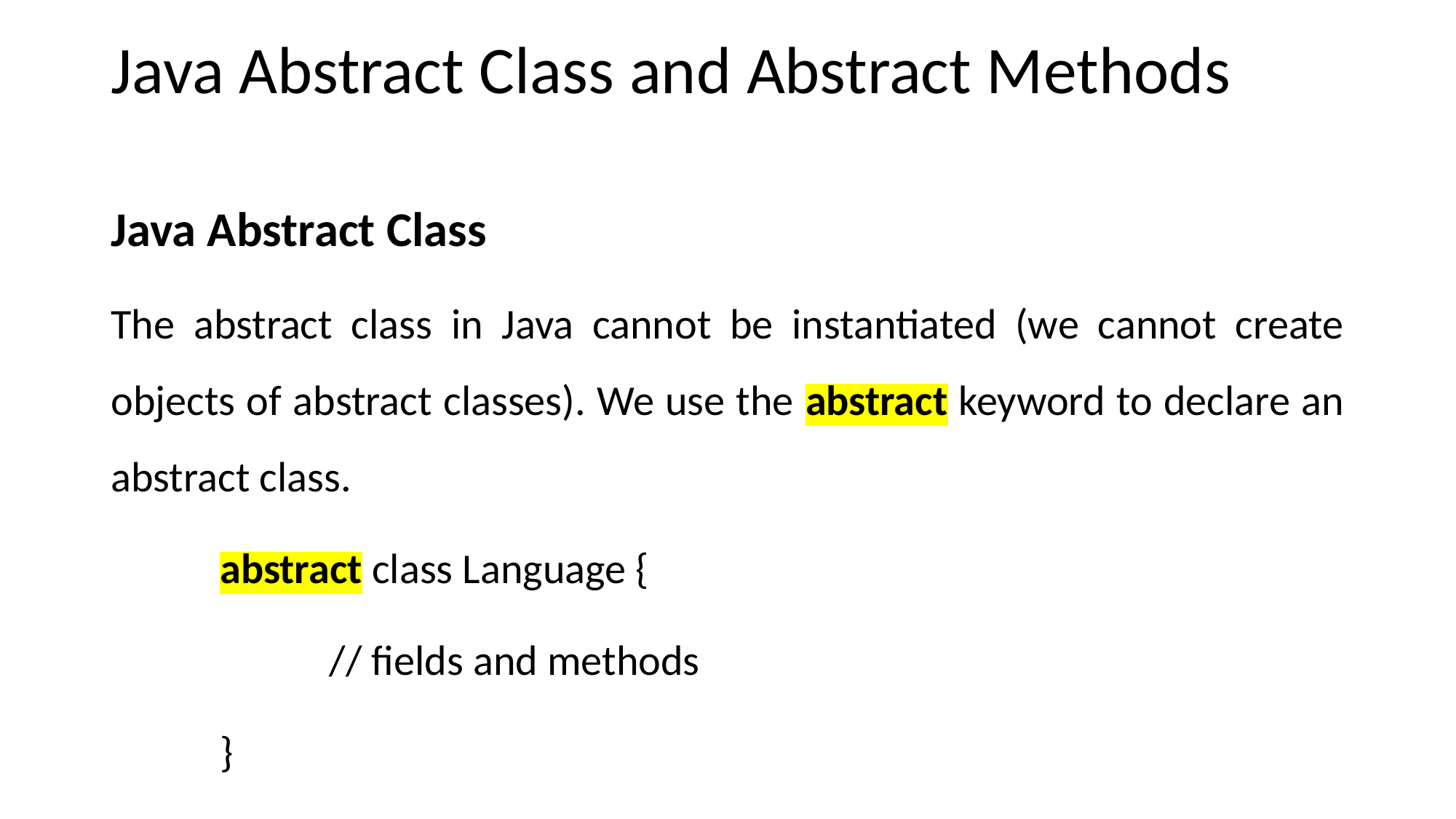

# Java Abstract Class and Abstract Methods
Java Abstract Class
The abstract class in Java cannot be instantiated (we cannot create objects of abstract classes). We use the abstract keyword to declare an abstract class.
	abstract class Language {
  		// fields and methods
	}